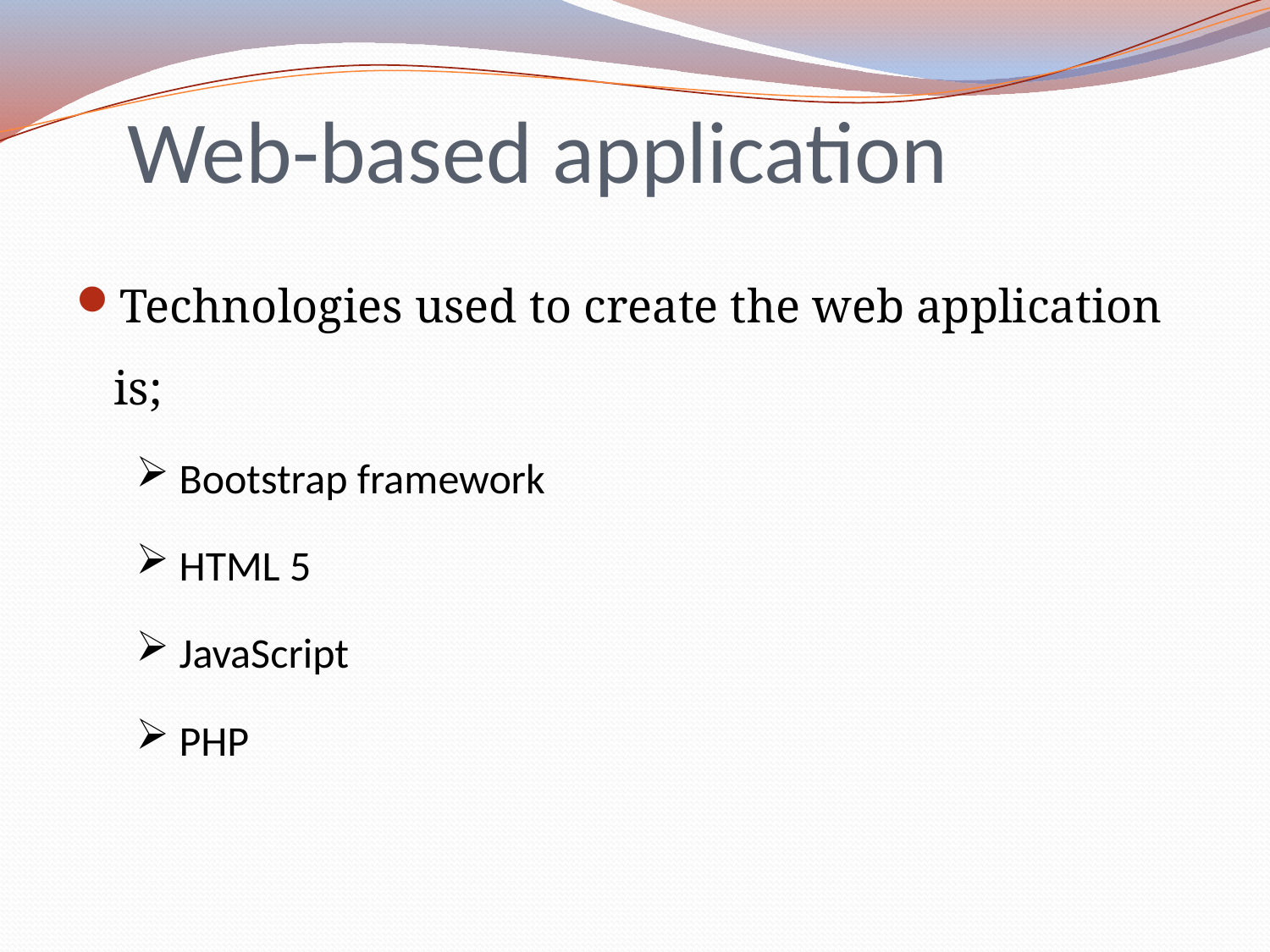

# Web-based application
Technologies used to create the web application is;
Bootstrap framework
HTML 5
JavaScript
PHP